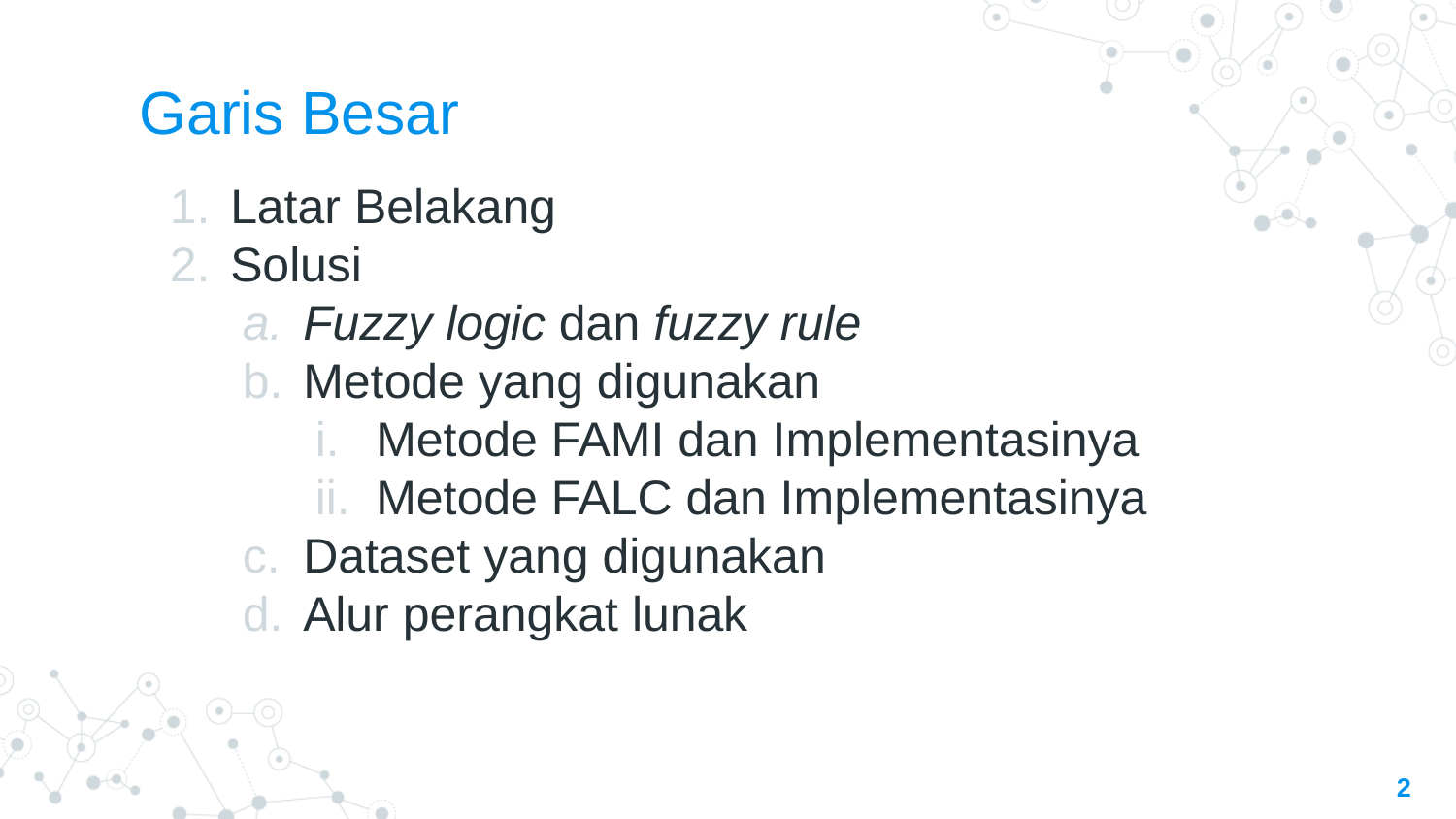

# Garis Besar
Latar Belakang
Solusi
Fuzzy logic dan fuzzy rule
Metode yang digunakan
Metode FAMI dan Implementasinya
Metode FALC dan Implementasinya
Dataset yang digunakan
Alur perangkat lunak
2